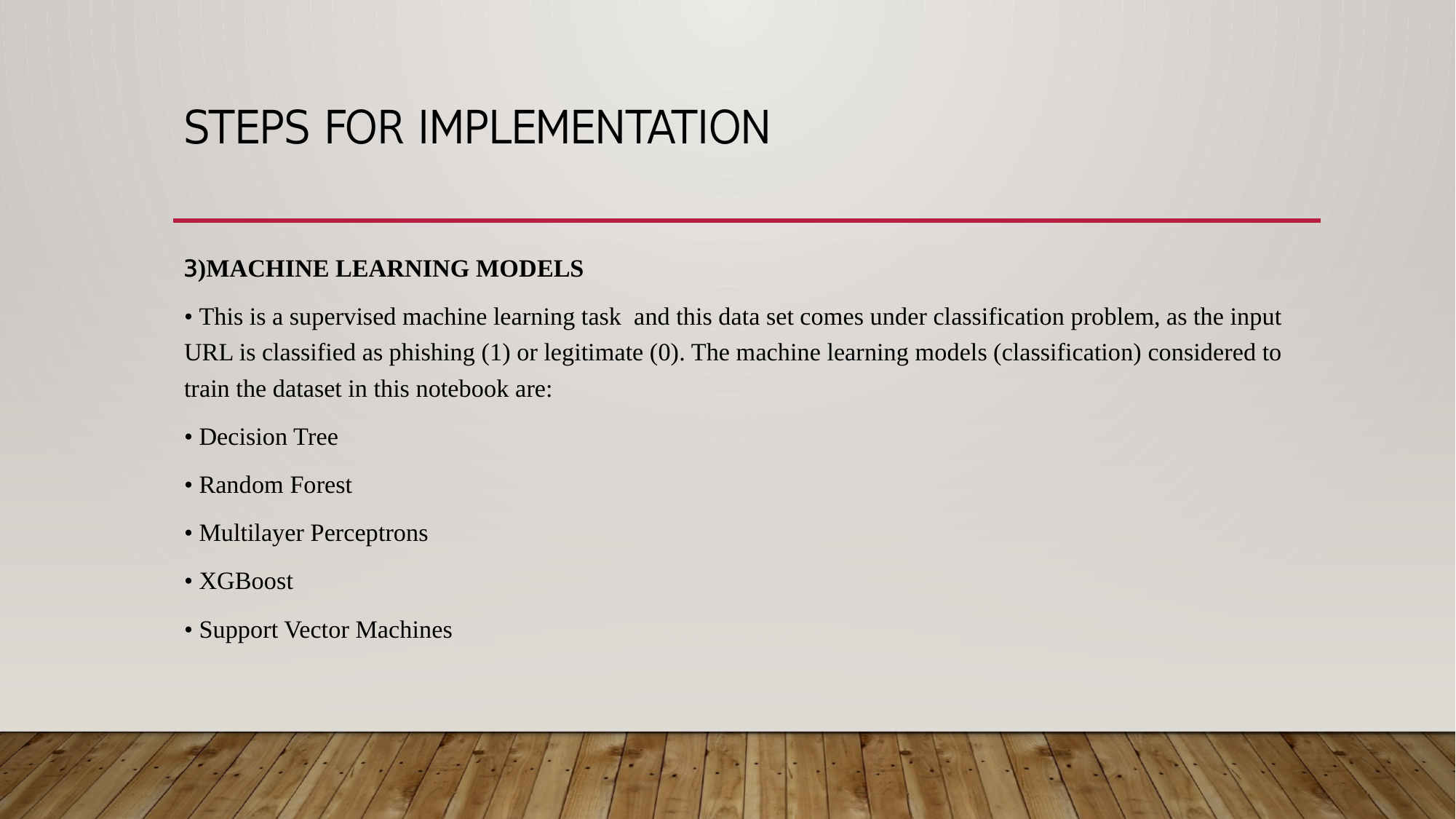

# Steps for implementation
3)MACHINE LEARNING MODELS
• This is a supervised machine learning task  and this data set comes under classification problem, as the input URL is classified as phishing (1) or legitimate (0). The machine learning models (classification) considered to train the dataset in this notebook are:
• Decision Tree
• Random Forest
• Multilayer Perceptrons
• XGBoost
• Support Vector Machines